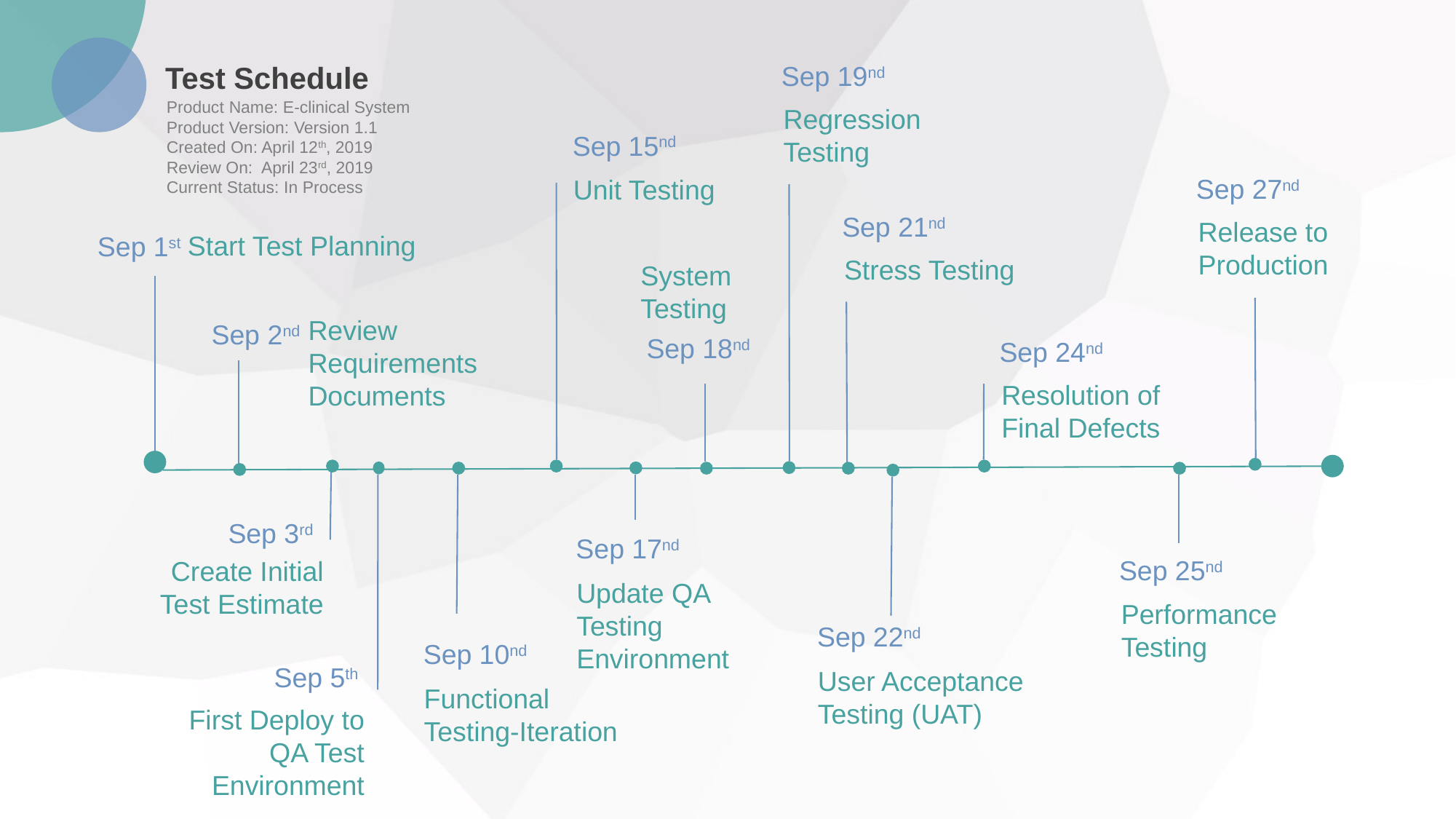

Test Schedule
Sep 19nd
Product Name: E-clinical System
Product Version: Version 1.1
Created On: April 12th, 2019
Review On:  April 23rd, 2019
Current Status: In Process
Regression Testing
Sep 15nd
Sep 27nd
Unit Testing
Sep 21nd
Release to Production
Start Test Planning
Sep 1st
Stress Testing
System Testing
Review Requirements Documents
Sep 2nd
Sep 18nd
Sep 24nd
Resolution of Final Defects

Sep 3rd
Sep 17nd
Sep 25nd
Create Initial Test Estimate
Update QA Testing Environment
Performance Testing
Sep 22nd
Sep 10nd
Sep 5th
User Acceptance Testing (UAT)
Functional Testing-Iteration
First Deploy to QA Test Environment